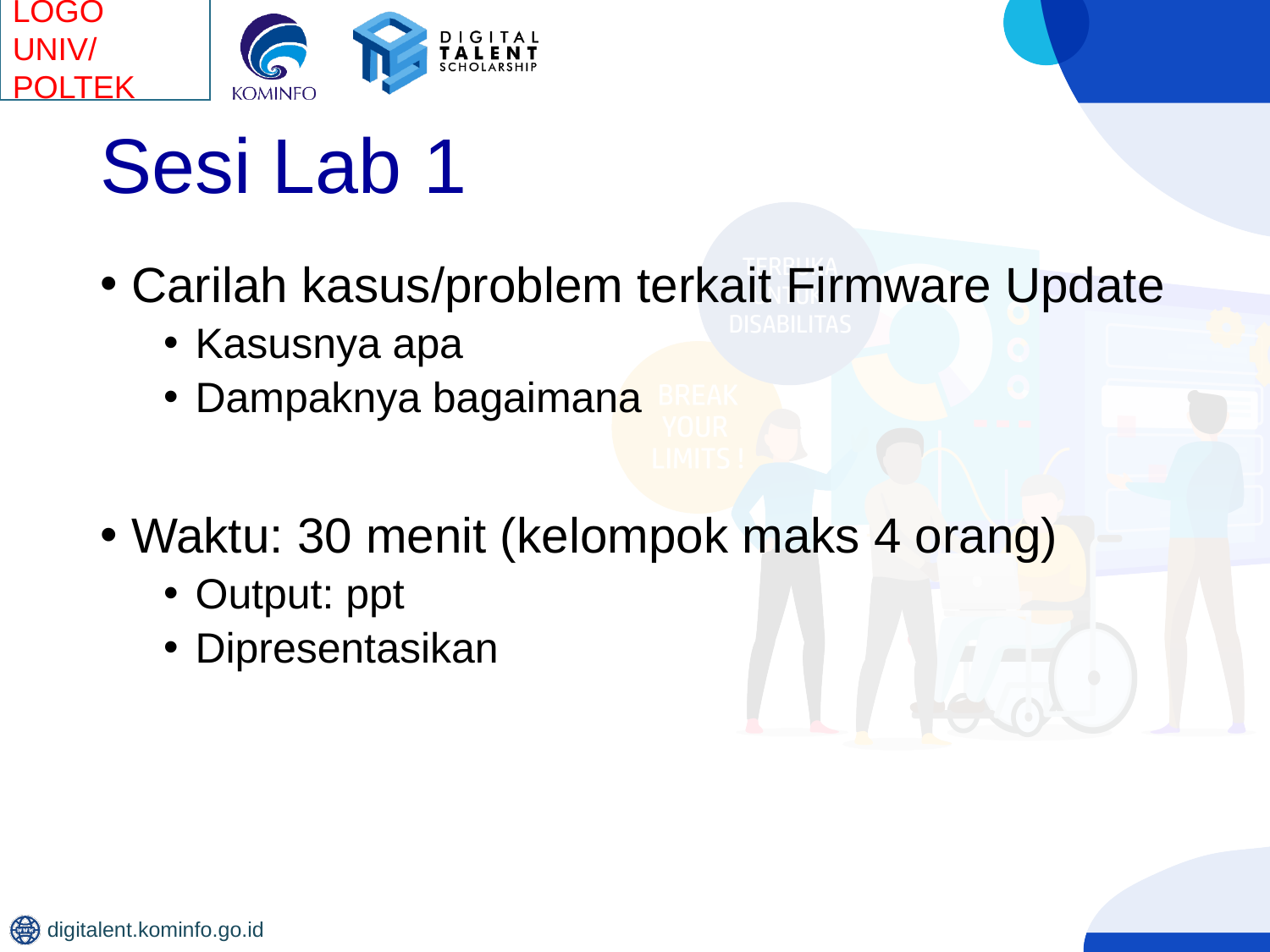

# Sesi Lab 1
Carilah kasus/problem terkait Firmware Update
Kasusnya apa
Dampaknya bagaimana

Waktu: 30 menit (kelompok maks 4 orang)
Output: ppt
Dipresentasikan